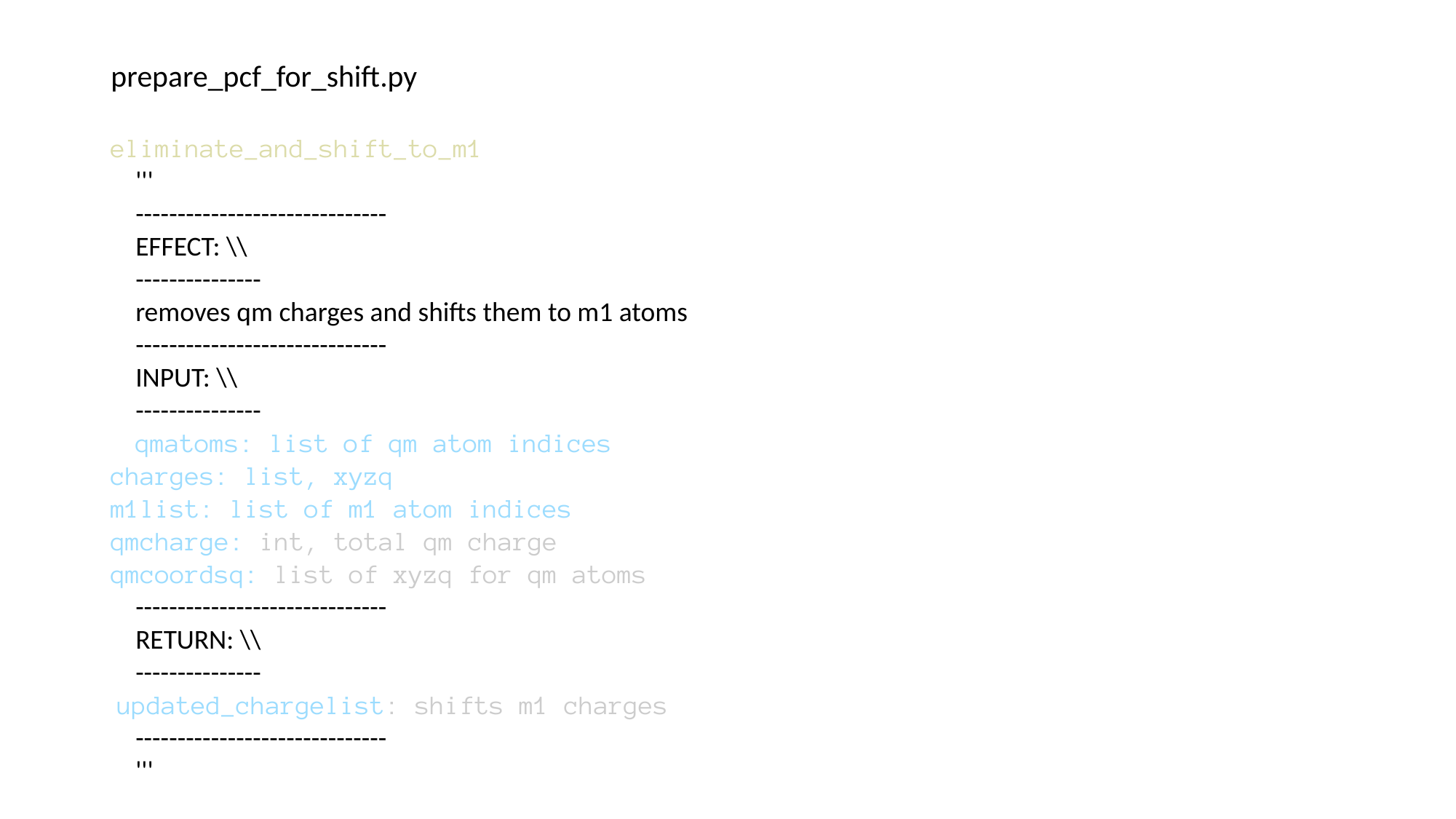

# prepare_pcf_for_shift.py
eliminate_and_shift_to_m1
    '''
    ------------------------------
    EFFECT: \\
    ---------------
    removes qm charges and shifts them to m1 atoms
    ------------------------------
    INPUT: \\
    ---------------
    qmatoms: list of qm atom indices
charges: list, xyzq
m1list: list of m1 atom indices
qmcharge: int, total qm charge
qmcoordsq: list of xyzq for qm atoms
    ------------------------------
    RETURN: \\
    ---------------
 updated_chargelist: shifts m1 charges
    ------------------------------
    '''